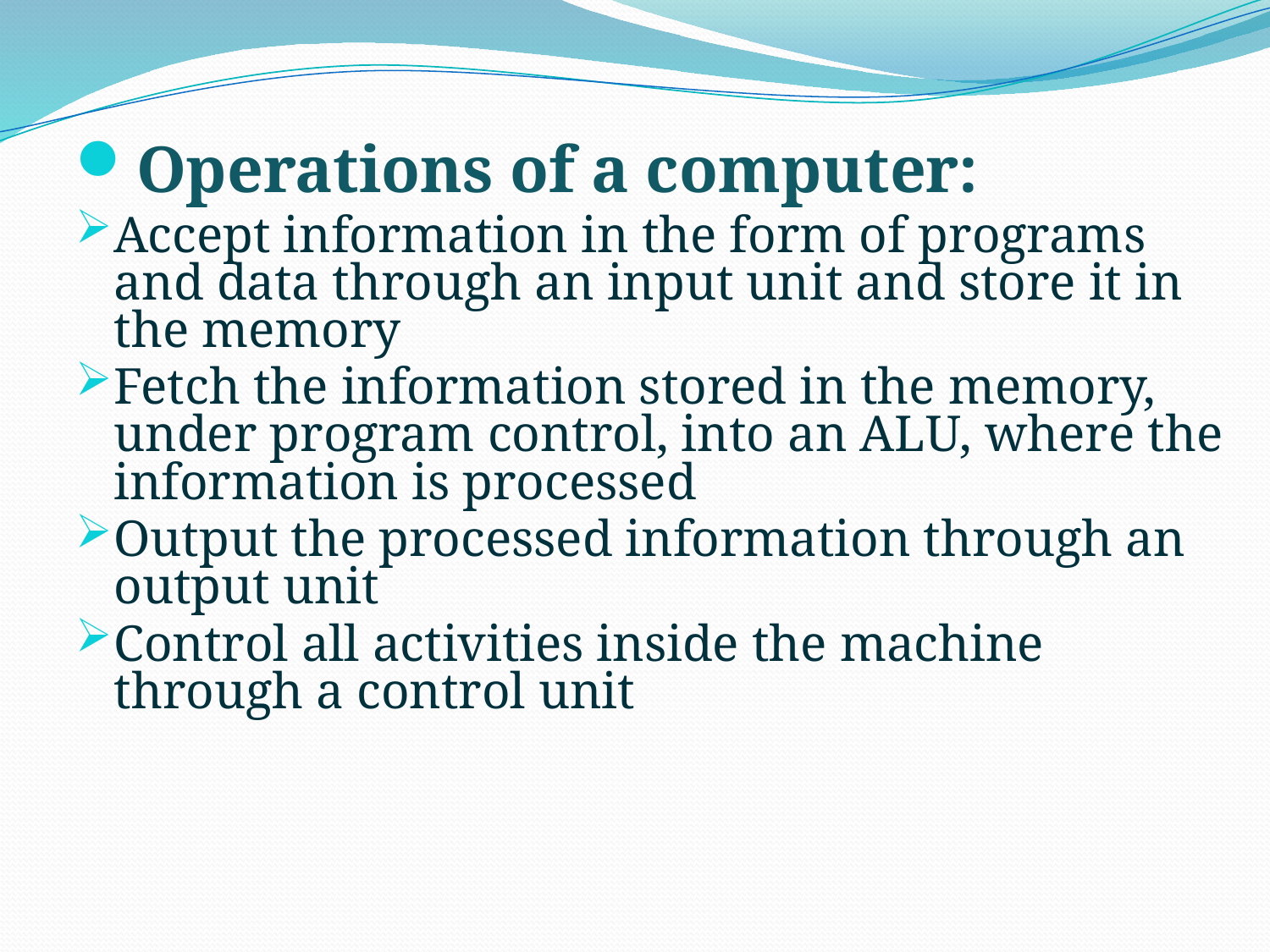

Operations of a computer:
Accept information in the form of programs and data through an input unit and store it in the memory
Fetch the information stored in the memory, under program control, into an ALU, where the information is processed
Output the processed information through an output unit
Control all activities inside the machine through a control unit